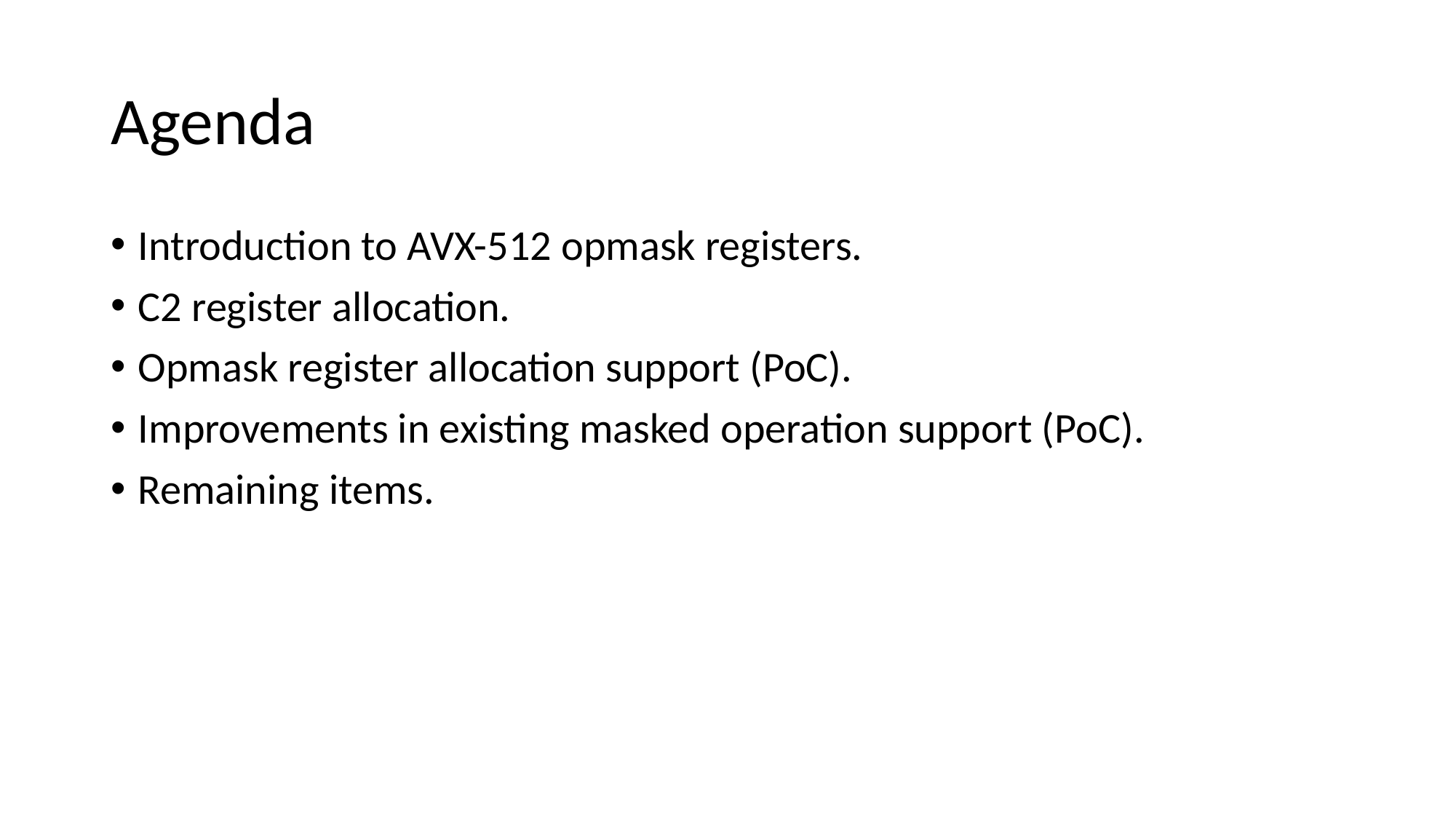

# Agenda
Introduction to AVX-512 opmask registers.
C2 register allocation.
Opmask register allocation support (PoC).
Improvements in existing masked operation support (PoC).
Remaining items.